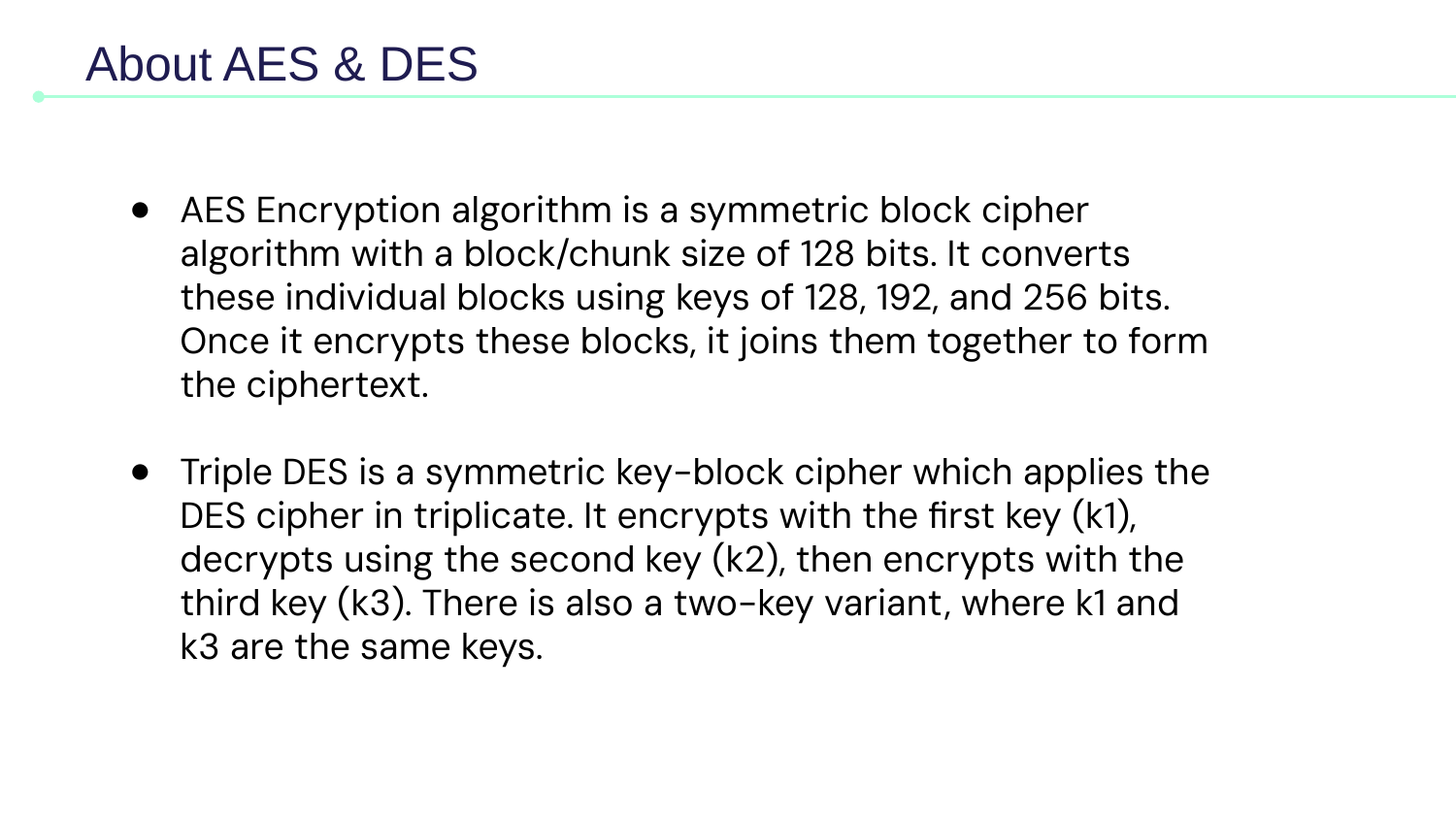

# About AES & DES
|  |  |
| --- | --- |
AES Encryption algorithm is a symmetric block cipher algorithm with a block/chunk size of 128 bits. It converts these individual blocks using keys of 128, 192, and 256 bits. Once it encrypts these blocks, it joins them together to form the ciphertext.

Triple DES is a symmetric key-block cipher which applies the DES cipher in triplicate. It encrypts with the first key (k1), decrypts using the second key (k2), then encrypts with the third key (k3). There is also a two-key variant, where k1 and k3 are the same keys.